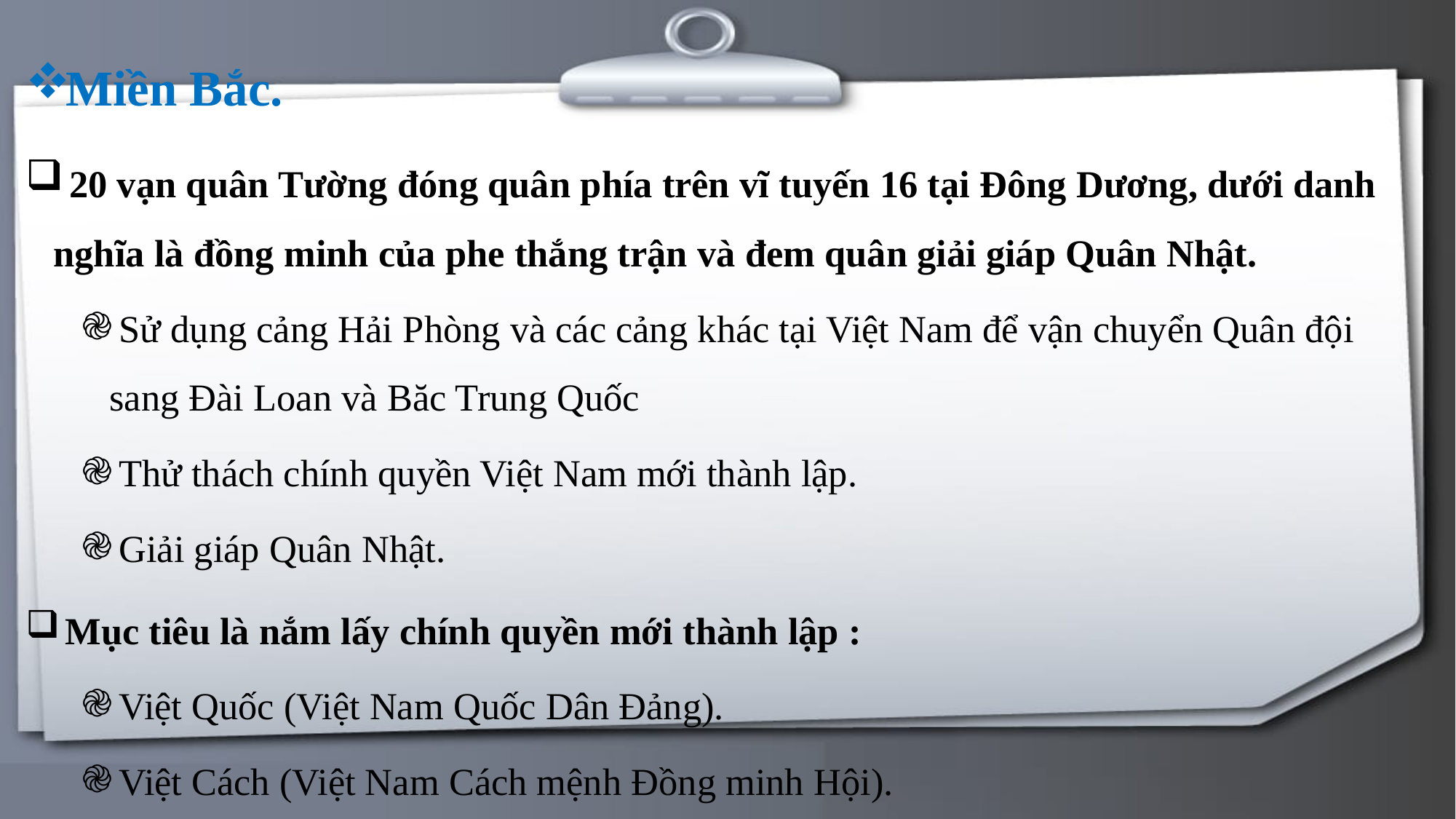

Miền Bắc.
 20 vạn quân Tường đóng quân phía trên vĩ tuyến 16 tại Đông Dương, dưới danh nghĩa là đồng minh của phe thắng trận và đem quân giải giáp Quân Nhật.
 Sử dụng cảng Hải Phòng và các cảng khác tại Việt Nam để vận chuyển Quân đội sang Đài Loan và Băc Trung Quốc
 Thử thách chính quyền Việt Nam mới thành lập.
 Giải giáp Quân Nhật.
 Mục tiêu là nắm lấy chính quyền mới thành lập :
 Việt Quốc (Việt Nam Quốc Dân Đảng).
 Việt Cách (Việt Nam Cách mệnh Đồng minh Hội).